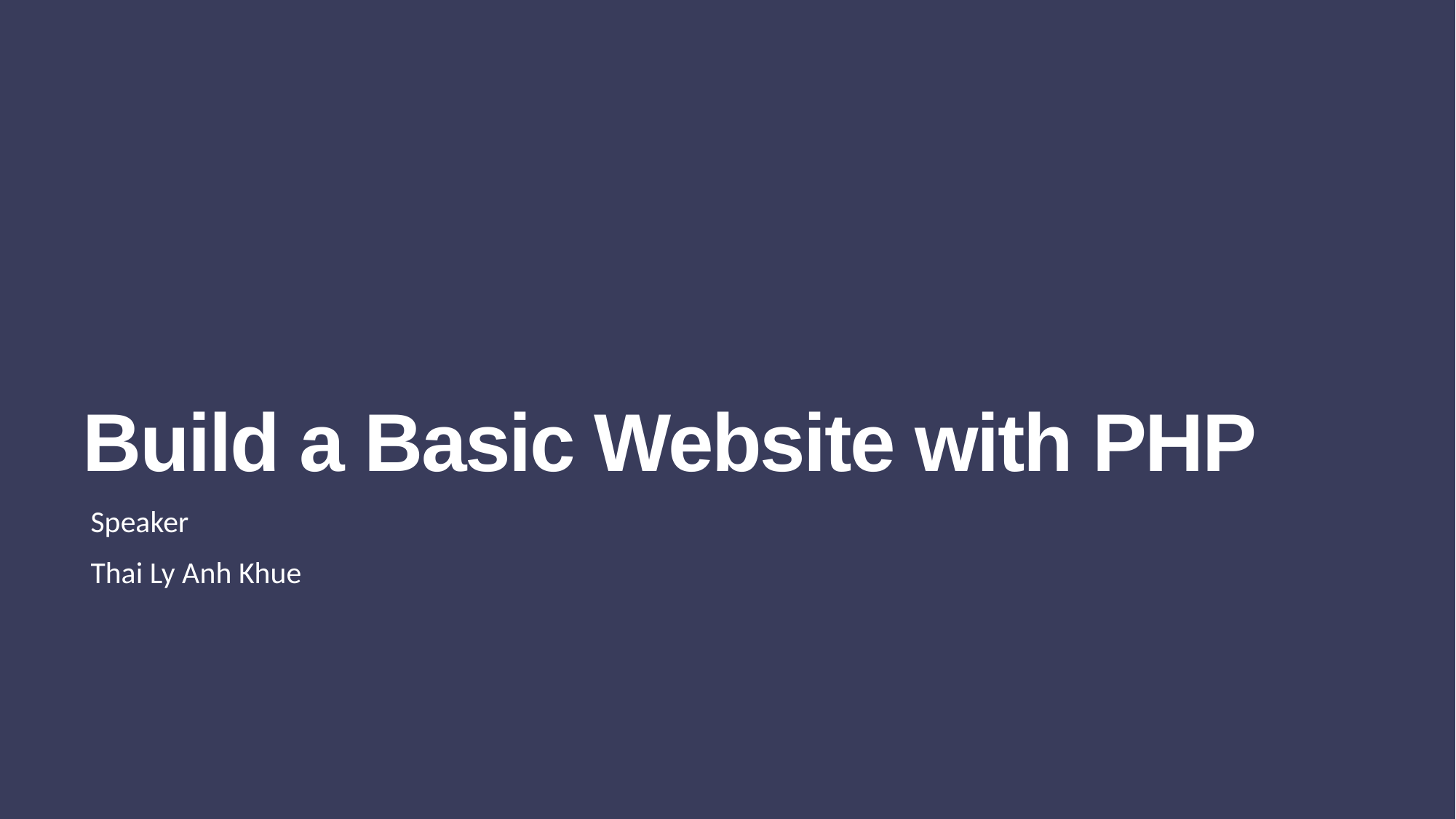

# Build a Basic Website with PHP
Speaker
Thai Ly Anh Khue